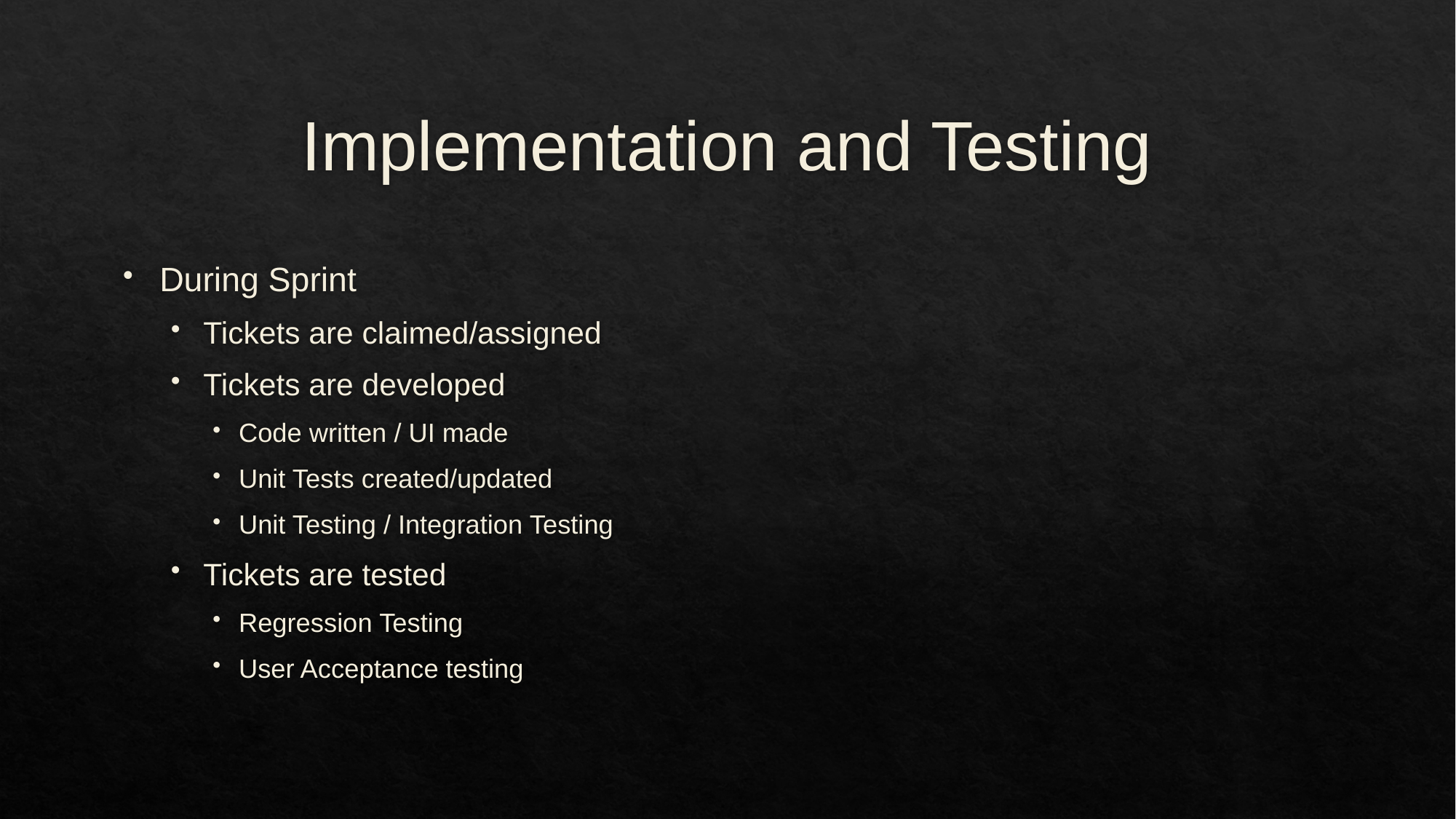

# Implementation and Testing
During Sprint
Tickets are claimed/assigned
Tickets are developed
Code written / UI made
Unit Tests created/updated
Unit Testing / Integration Testing
Tickets are tested
Regression Testing
User Acceptance testing